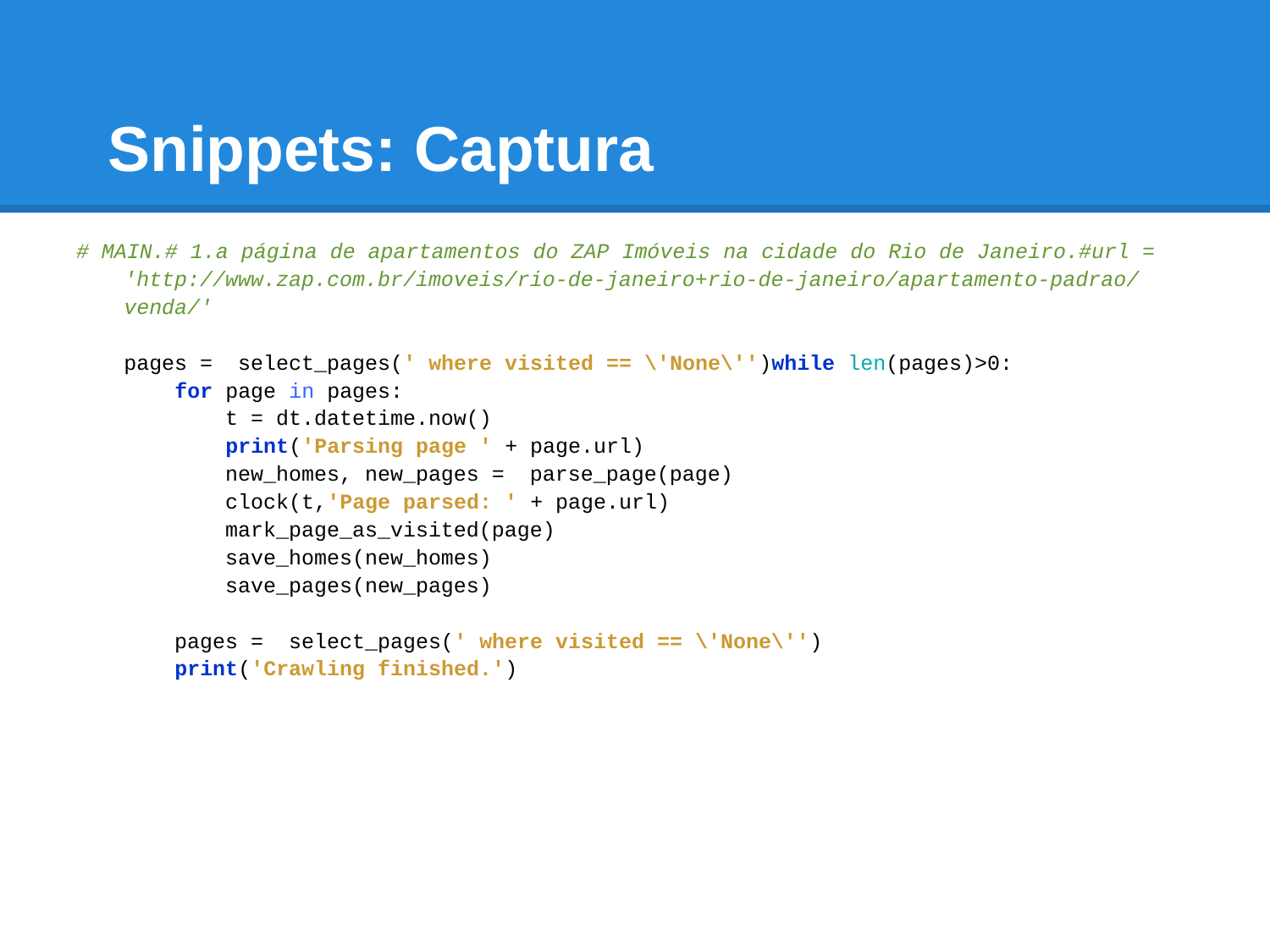

# Snippets: Captura
# MAIN.# 1.a página de apartamentos do ZAP Imóveis na cidade do Rio de Janeiro.#url = 'http://www.zap.com.br/imoveis/rio-de-janeiro+rio-de-janeiro/apartamento-padrao/venda/' pages =  select_pages(' where visited == \'None\'')while len(pages)>0: for page in pages: t = dt.datetime.now() print('Parsing page ' + page.url) new_homes, new_pages =  parse_page(page) clock(t,'Page parsed: ' + page.url) mark_page_as_visited(page) save_homes(new_homes) save_pages(new_pages) pages =  select_pages(' where visited == \'None\'') print('Crawling finished.')